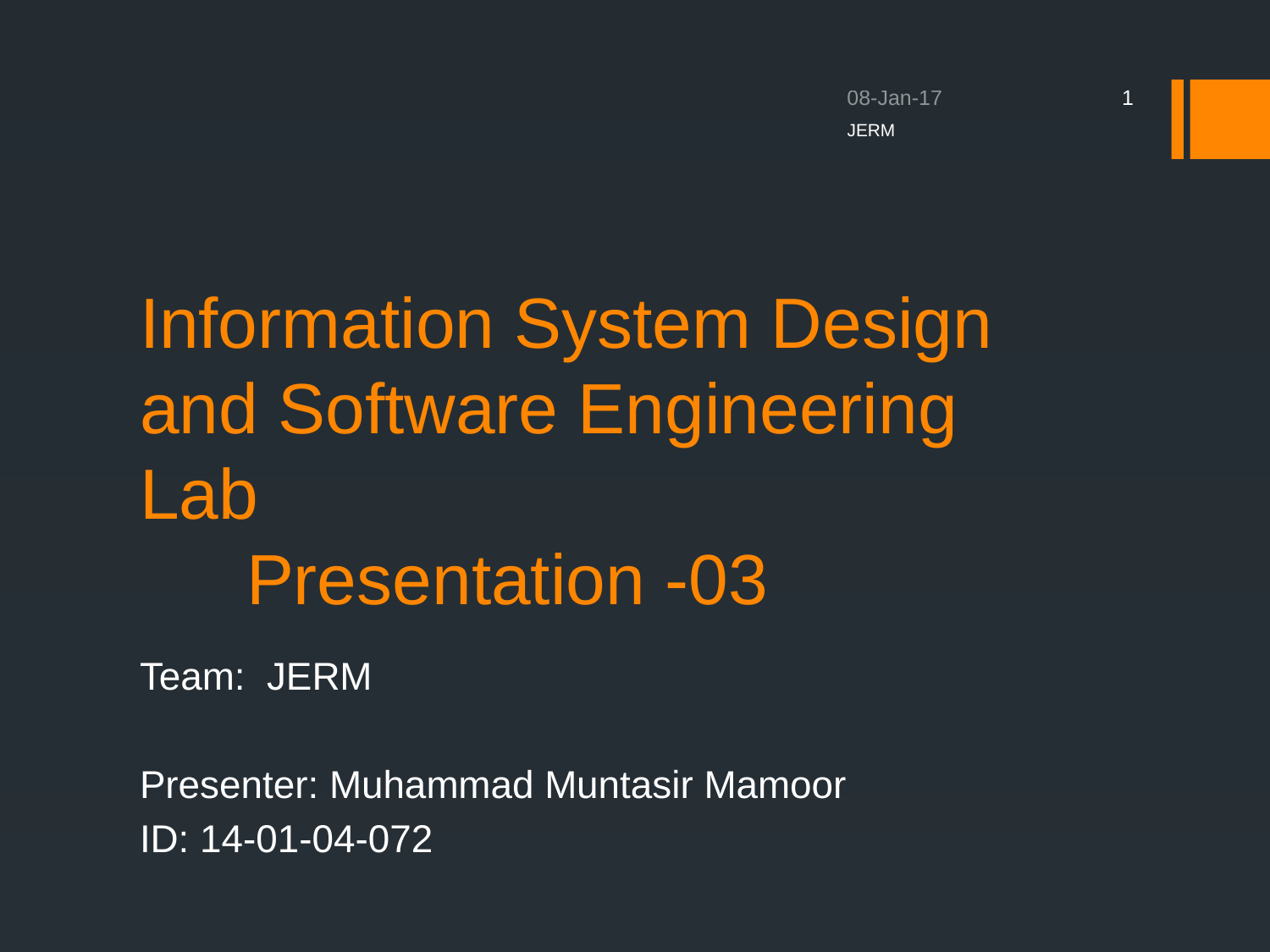

08-Jan-17
1
JERM
# Information System Design and Software Engineering Lab Presentation -03
Team:  JERM

Presenter: Muhammad Muntasir Mamoor
ID: 14-01-04-072